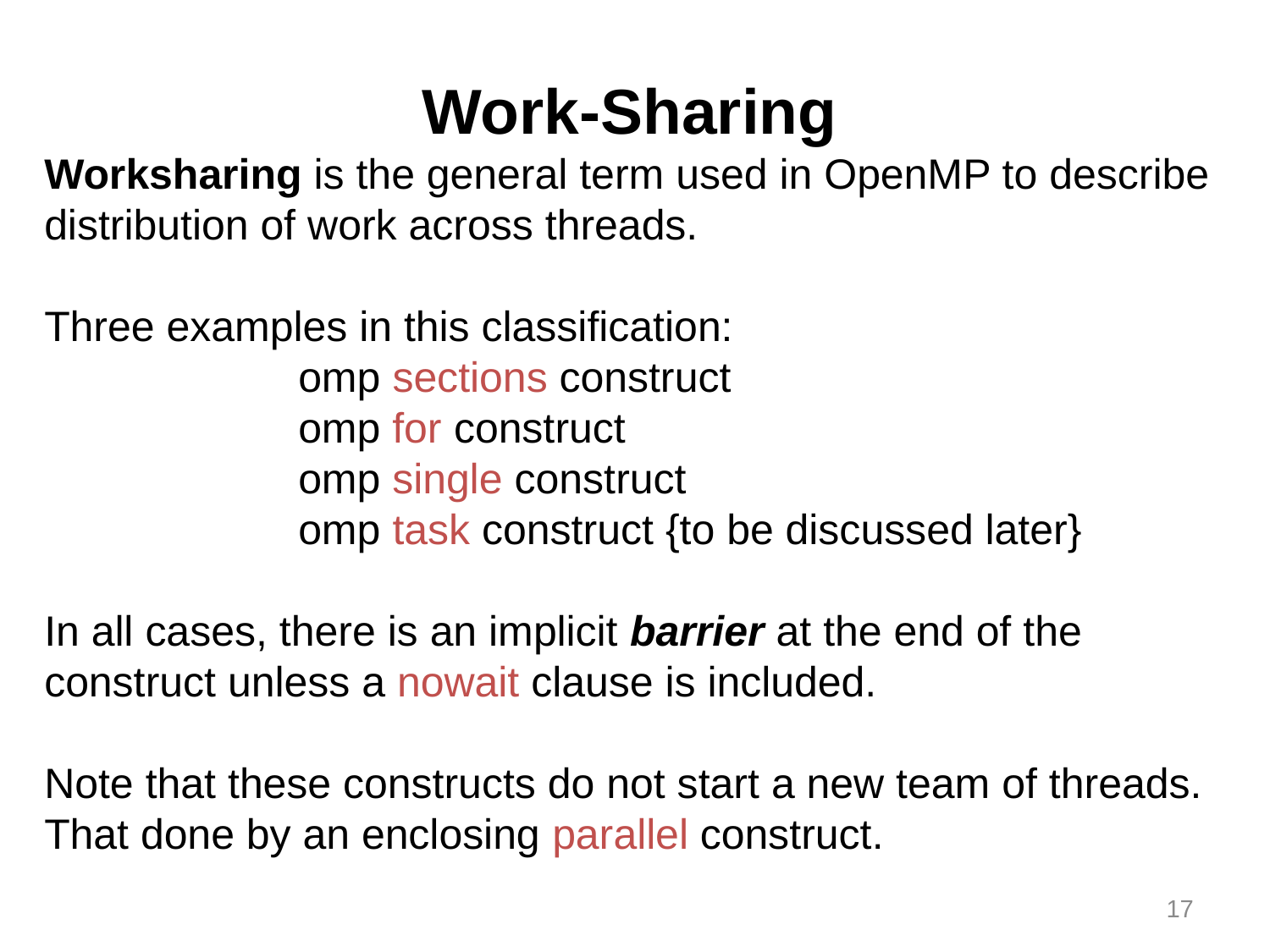

Work-Sharing
Worksharing is the general term used in OpenMP to describe distribution of work across threads.

Three examples in this classification:
		omp sections construct
		omp for construct
		omp single construct
		omp task construct {to be discussed later}

In all cases, there is an implicit barrier at the end of the construct unless a nowait clause is included.

Note that these constructs do not start a new team of threads. That done by an enclosing parallel construct.
17